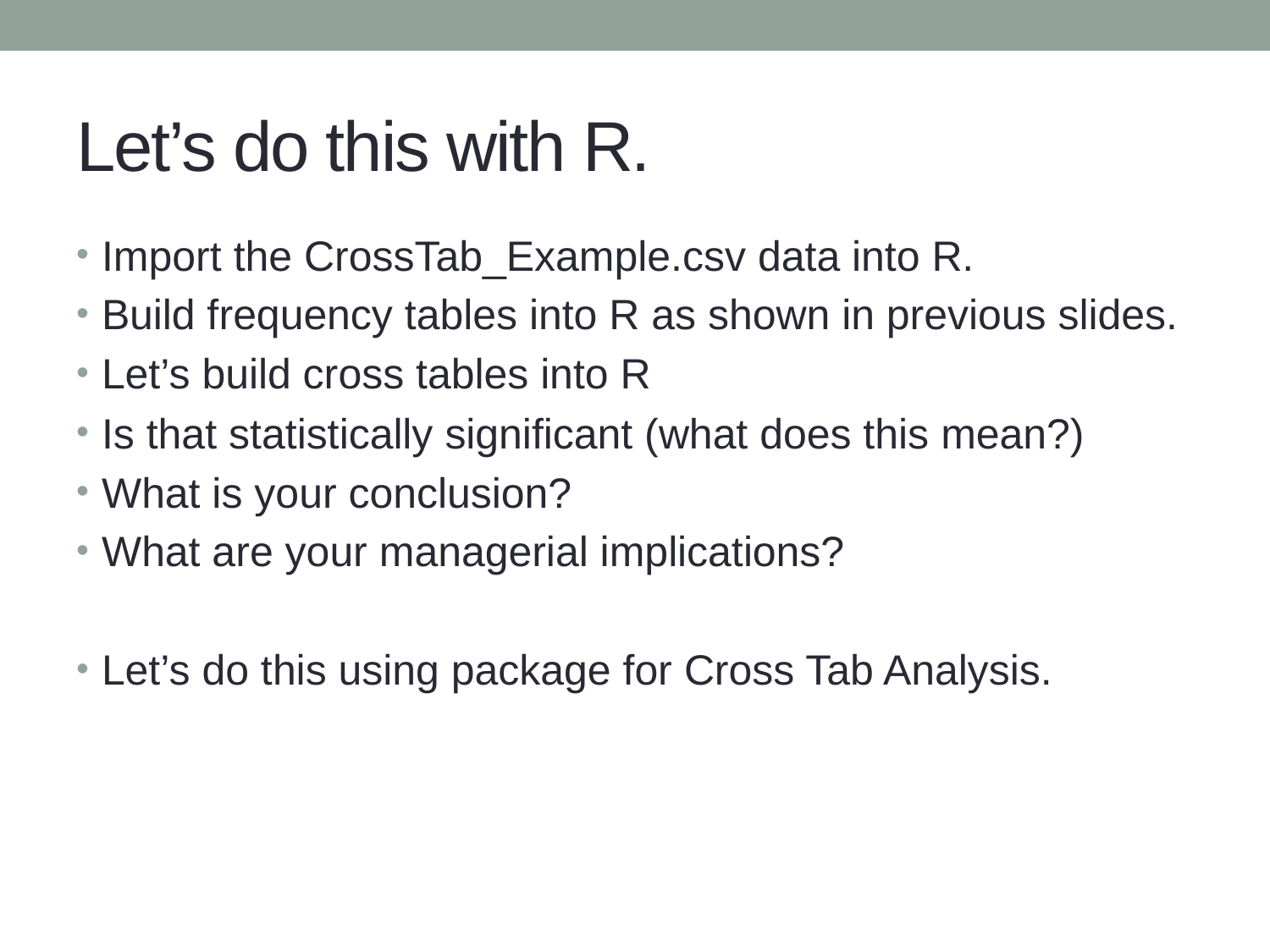

# Let’s do this with R.
Import the CrossTab_Example.csv data into R.
Build frequency tables into R as shown in previous slides.
Let’s build cross tables into R
Is that statistically significant (what does this mean?)
What is your conclusion?
What are your managerial implications?

Let’s do this using package for Cross Tab Analysis.